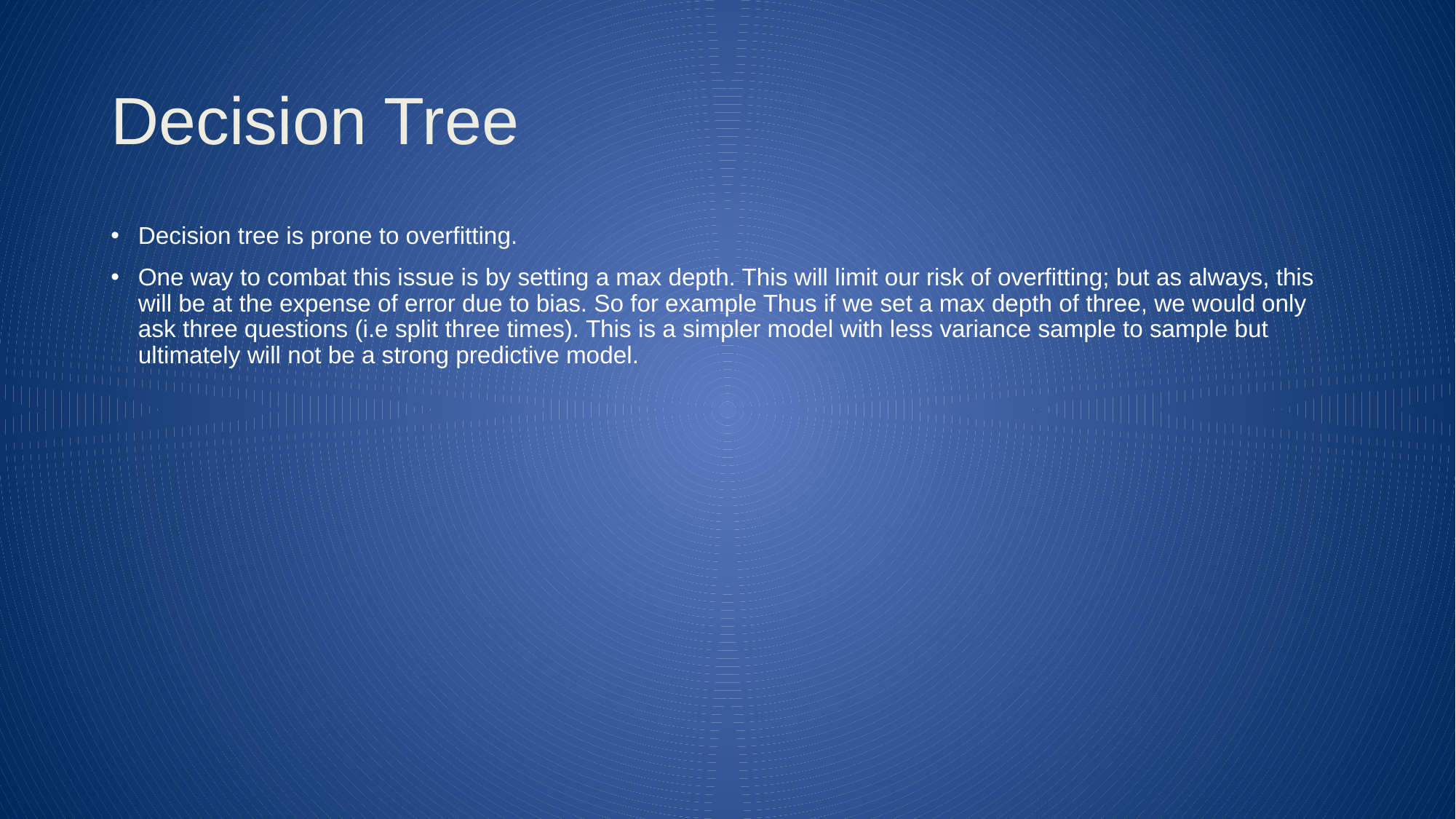

# Decision Tree
Decision tree is prone to overfitting.
One way to combat this issue is by setting a max depth. This will limit our risk of overfitting; but as always, this will be at the expense of error due to bias. So for example Thus if we set a max depth of three, we would only ask three questions (i.e split three times). This is a simpler model with less variance sample to sample but ultimately will not be a strong predictive model.